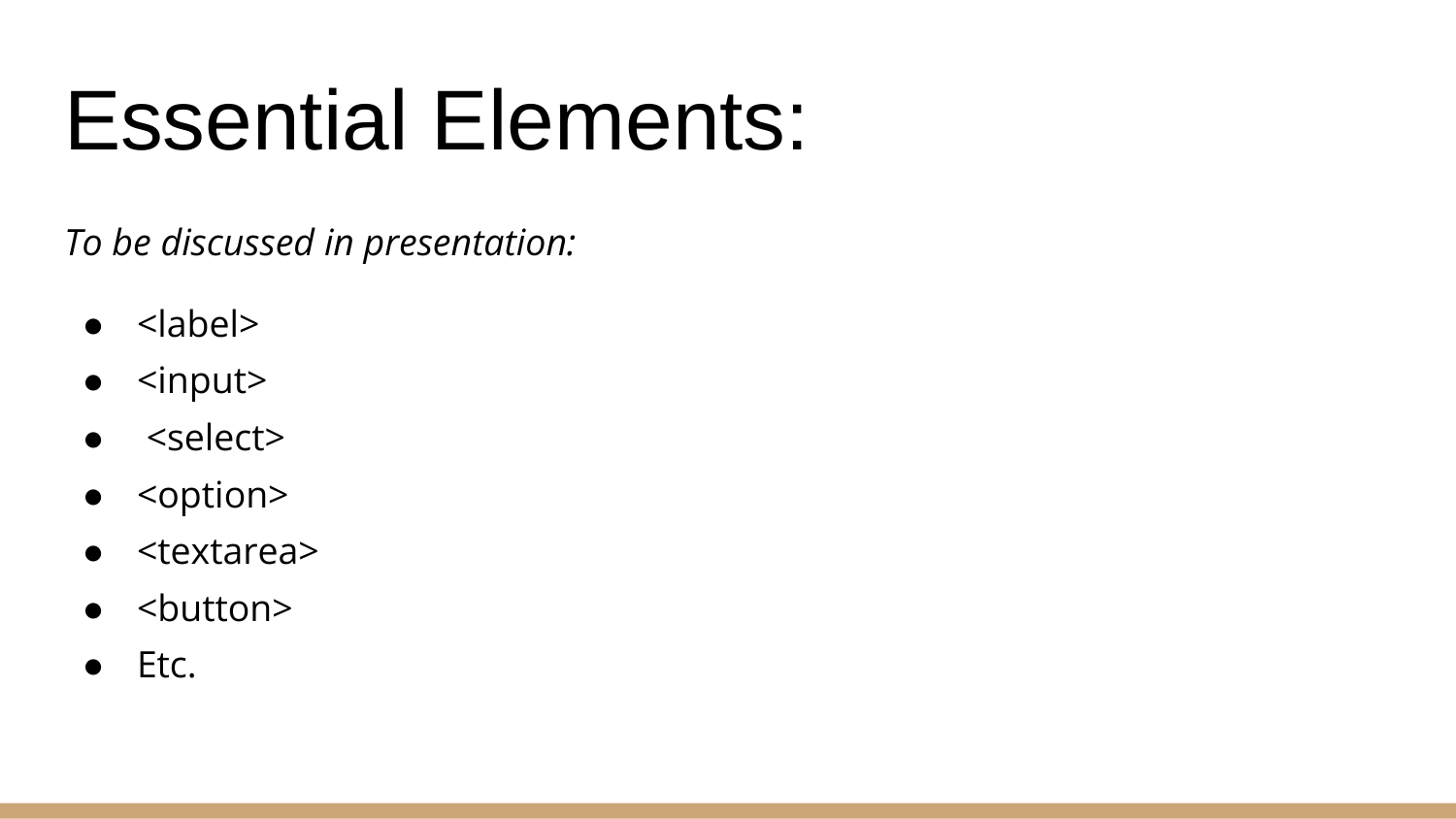

# Essential Elements:
To be discussed in presentation:
<label>
<input>
 <select>
<option>
<textarea>
<button>
Etc.